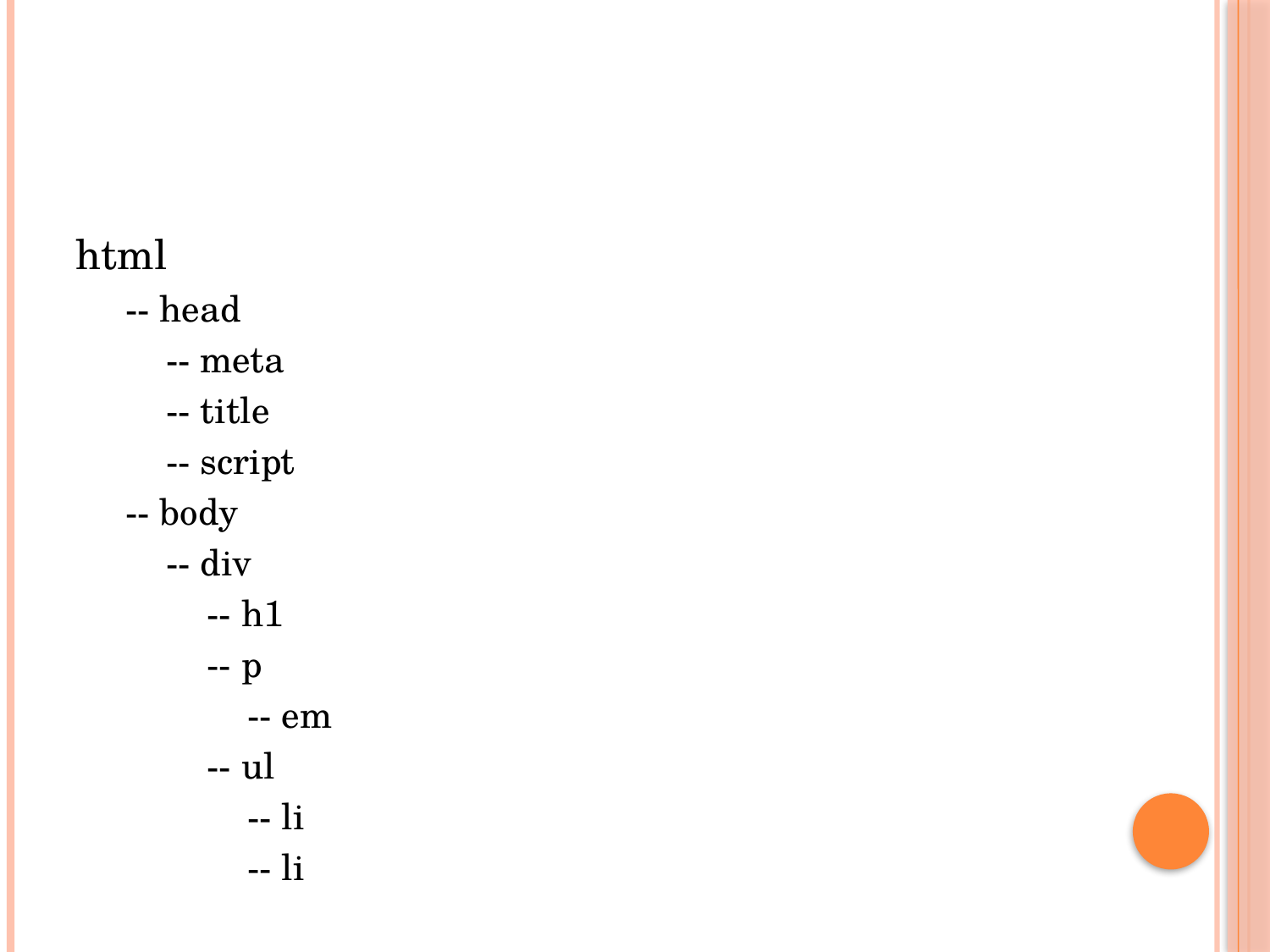

#
html
-- head
    -- meta
    -- title
    -- script
-- body
    -- div
        -- h1
        -- p
            -- em
        -- ul
            -- li
            -- li